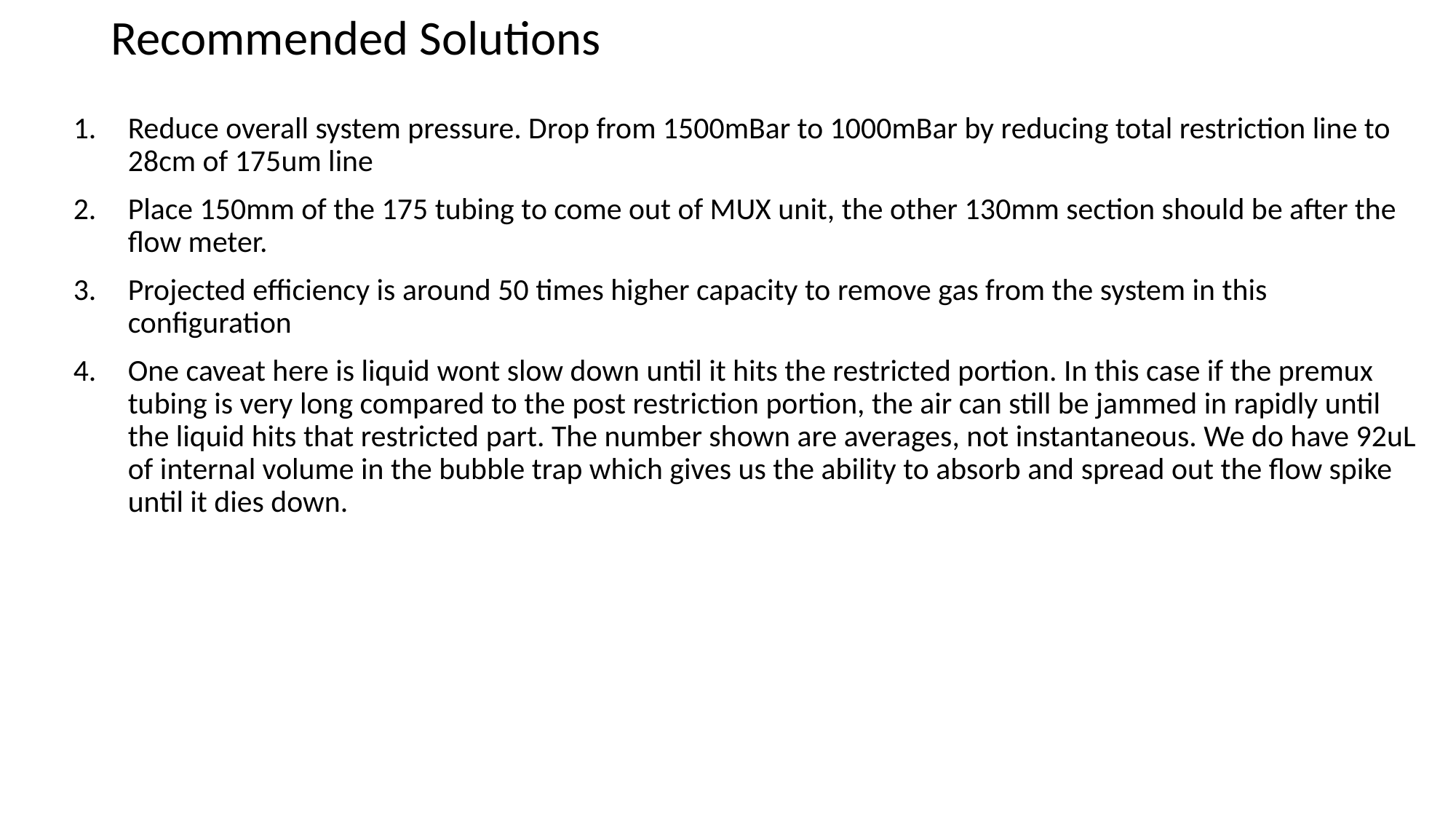

# Recommended Solutions
Reduce overall system pressure. Drop from 1500mBar to 1000mBar by reducing total restriction line to 28cm of 175um line
Place 150mm of the 175 tubing to come out of MUX unit, the other 130mm section should be after the flow meter.
Projected efficiency is around 50 times higher capacity to remove gas from the system in this configuration
One caveat here is liquid wont slow down until it hits the restricted portion. In this case if the premux tubing is very long compared to the post restriction portion, the air can still be jammed in rapidly until the liquid hits that restricted part. The number shown are averages, not instantaneous. We do have 92uL of internal volume in the bubble trap which gives us the ability to absorb and spread out the flow spike until it dies down.